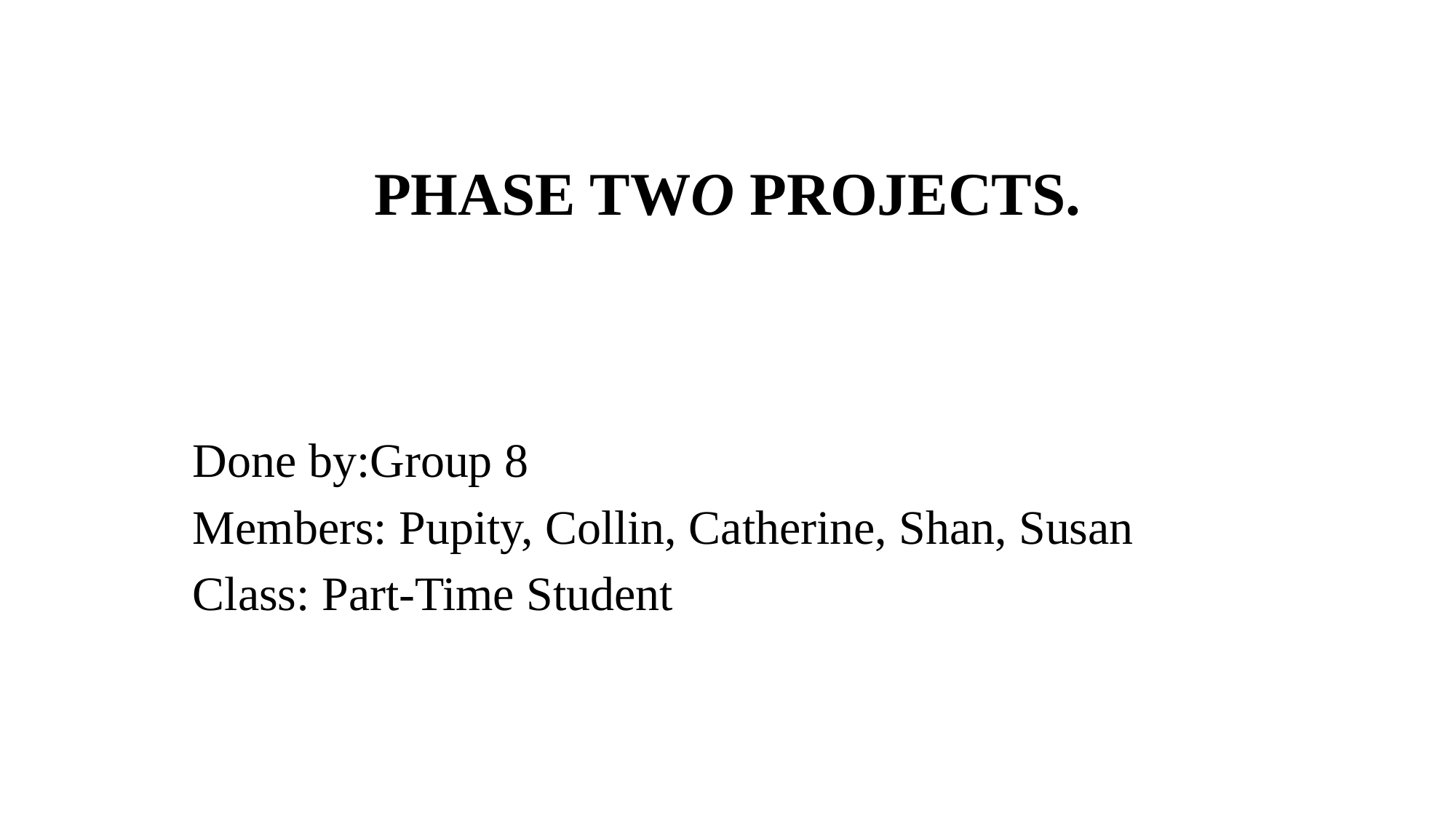

# PHASE TWO PROJECTS.
Done by:Group 8
Members: Pupity, Collin, Catherine, Shan, Susan
Class: Part-Time Student